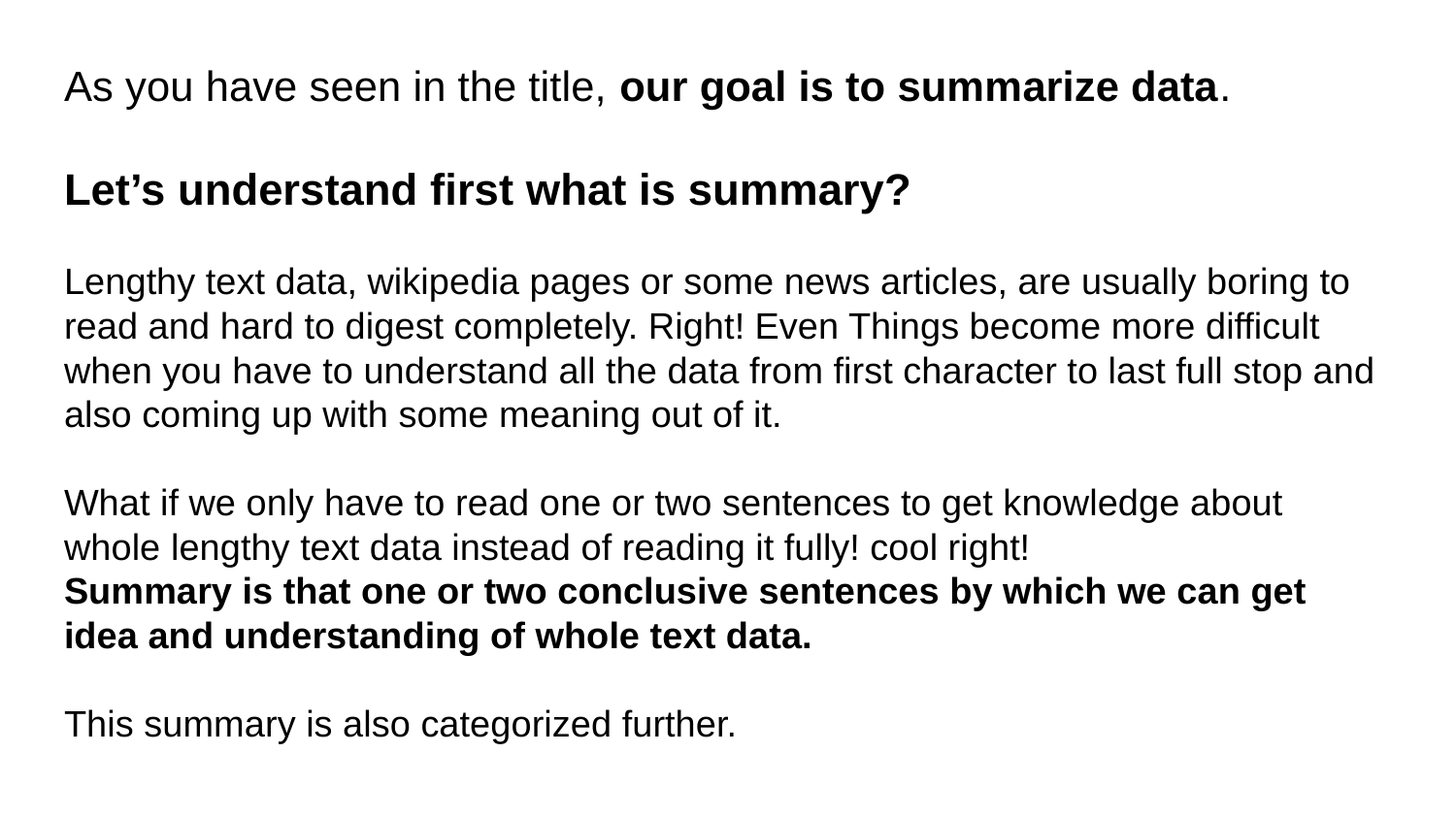

# As you have seen in the title, our goal is to summarize data.

Let’s understand first what is summary?

Lengthy text data, wikipedia pages or some news articles, are usually boring to read and hard to digest completely. Right! Even Things become more difficult when you have to understand all the data from first character to last full stop and also coming up with some meaning out of it.

What if we only have to read one or two sentences to get knowledge about whole lengthy text data instead of reading it fully! cool right!
Summary is that one or two conclusive sentences by which we can get idea and understanding of whole text data.

This summary is also categorized further.